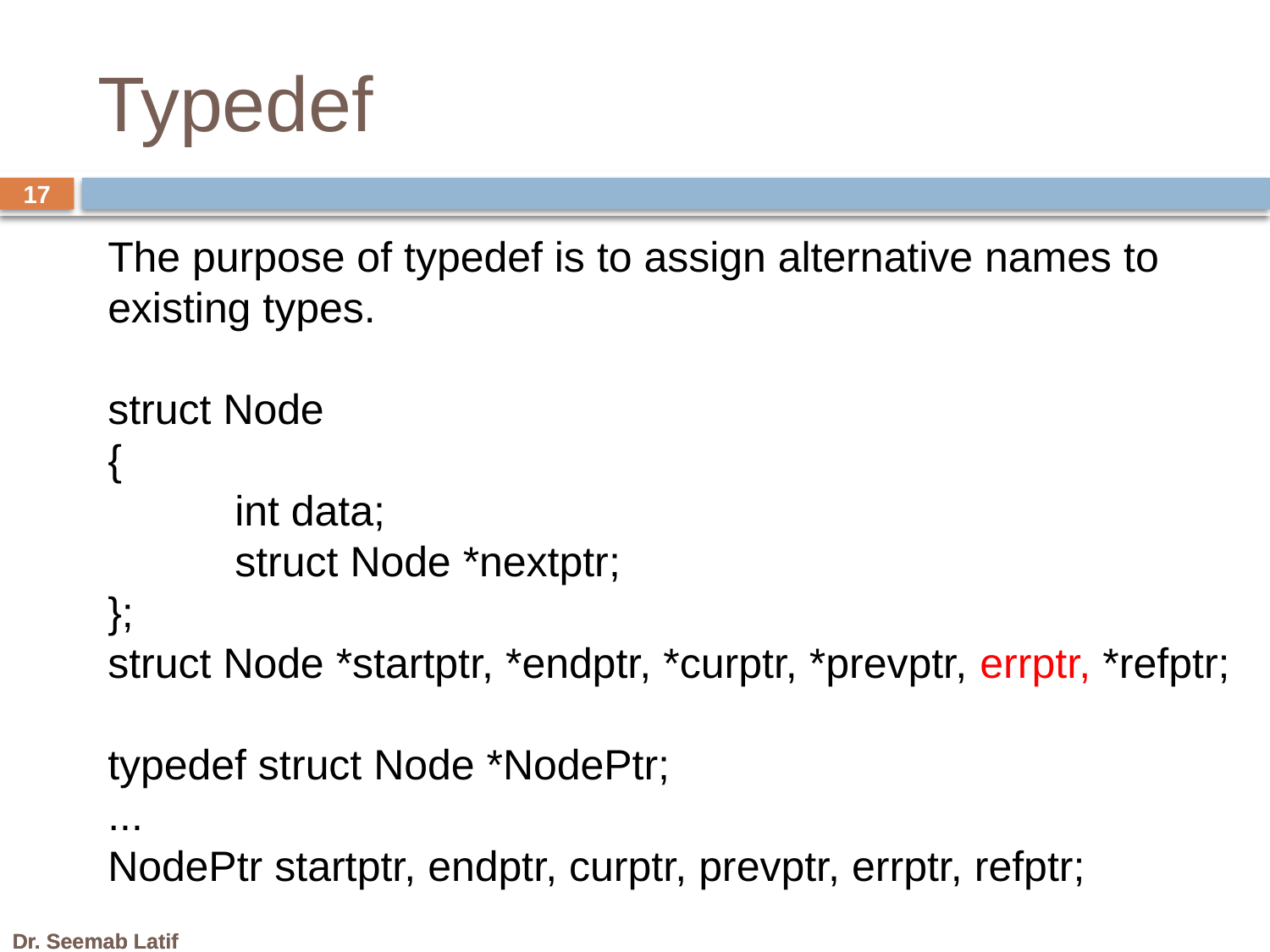

# Typedef
17
The purpose of typedef is to assign alternative names to existing types.

struct Node
{
	int data;
	struct Node *nextptr;
};
struct Node *startptr, *endptr, *curptr, *prevptr, errptr, *refptr;

typedef struct Node *NodePtr;
...
NodePtr startptr, endptr, curptr, prevptr, errptr, refptr;